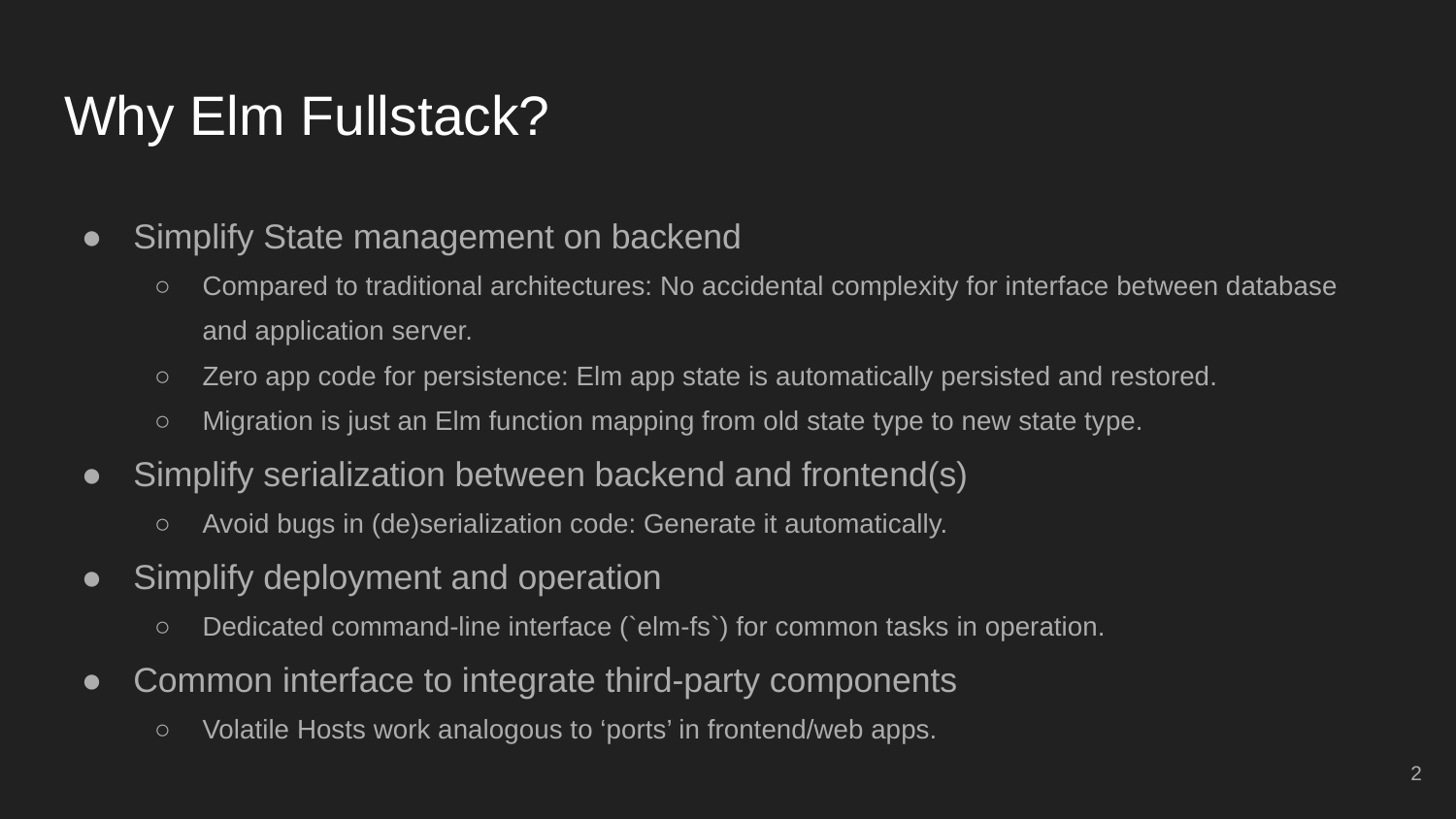

# Why Elm Fullstack?
Simplify State management on backend
Compared to traditional architectures: No accidental complexity for interface between database and application server.
Zero app code for persistence: Elm app state is automatically persisted and restored.
Migration is just an Elm function mapping from old state type to new state type.
Simplify serialization between backend and frontend(s)
Avoid bugs in (de)serialization code: Generate it automatically.
Simplify deployment and operation
Dedicated command-line interface (`elm-fs`) for common tasks in operation.
Common interface to integrate third-party components
Volatile Hosts work analogous to ‘ports’ in frontend/web apps.
2